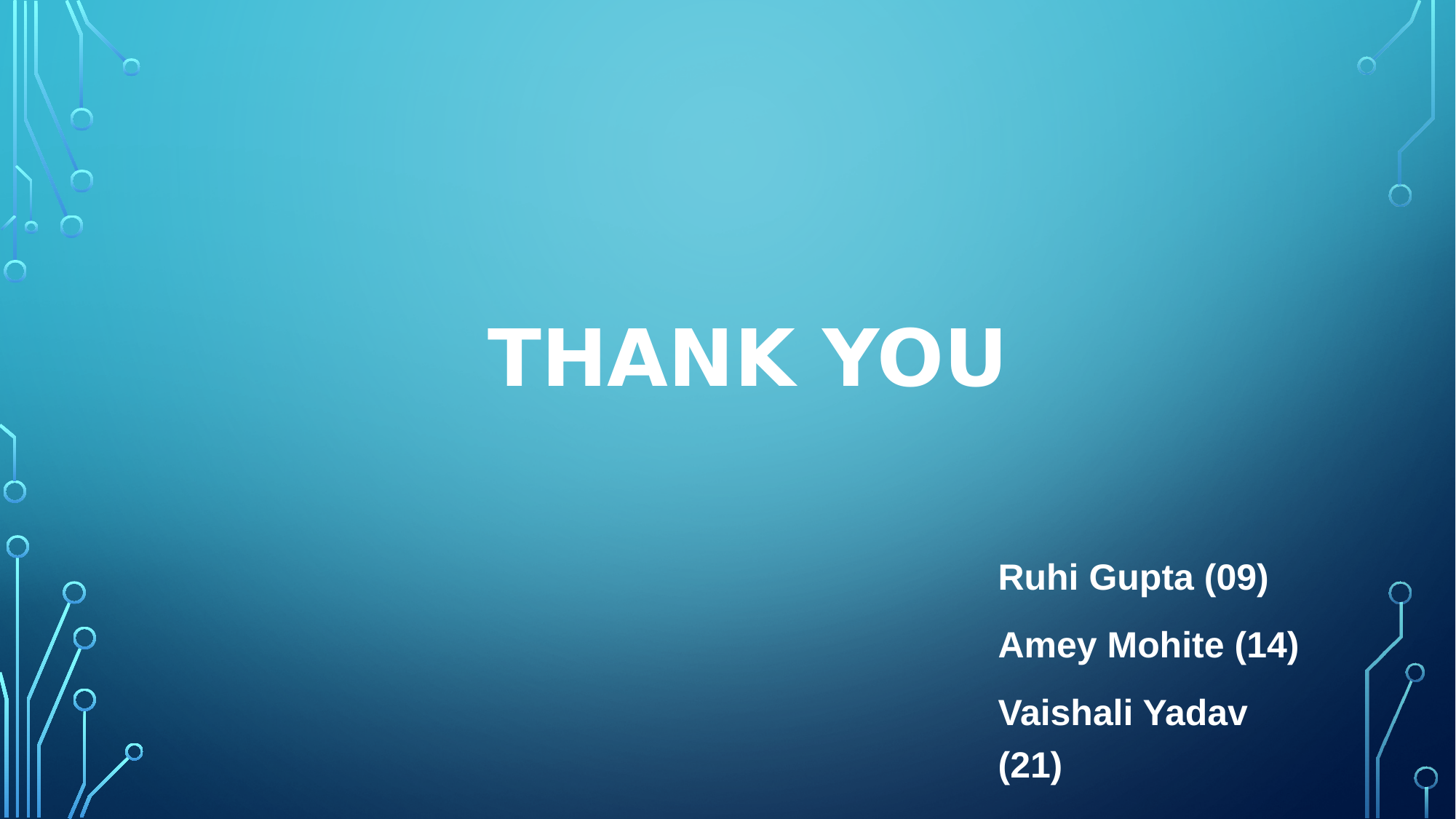

# THANK YOU
Ruhi Gupta (09)
Amey Mohite (14)
Vaishali Yadav (21)